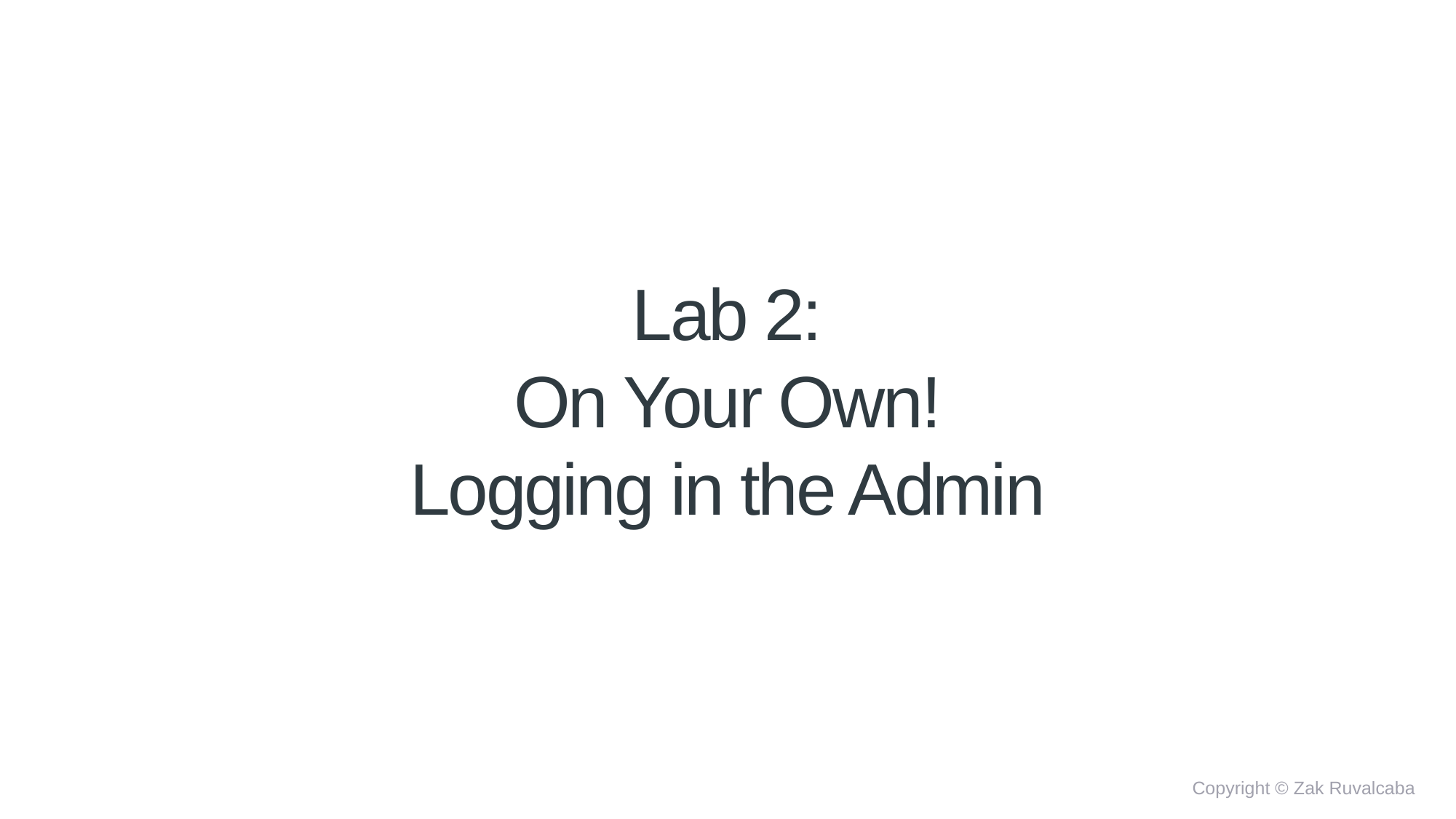

# Lab 2: On Your Own! Logging in the Admin